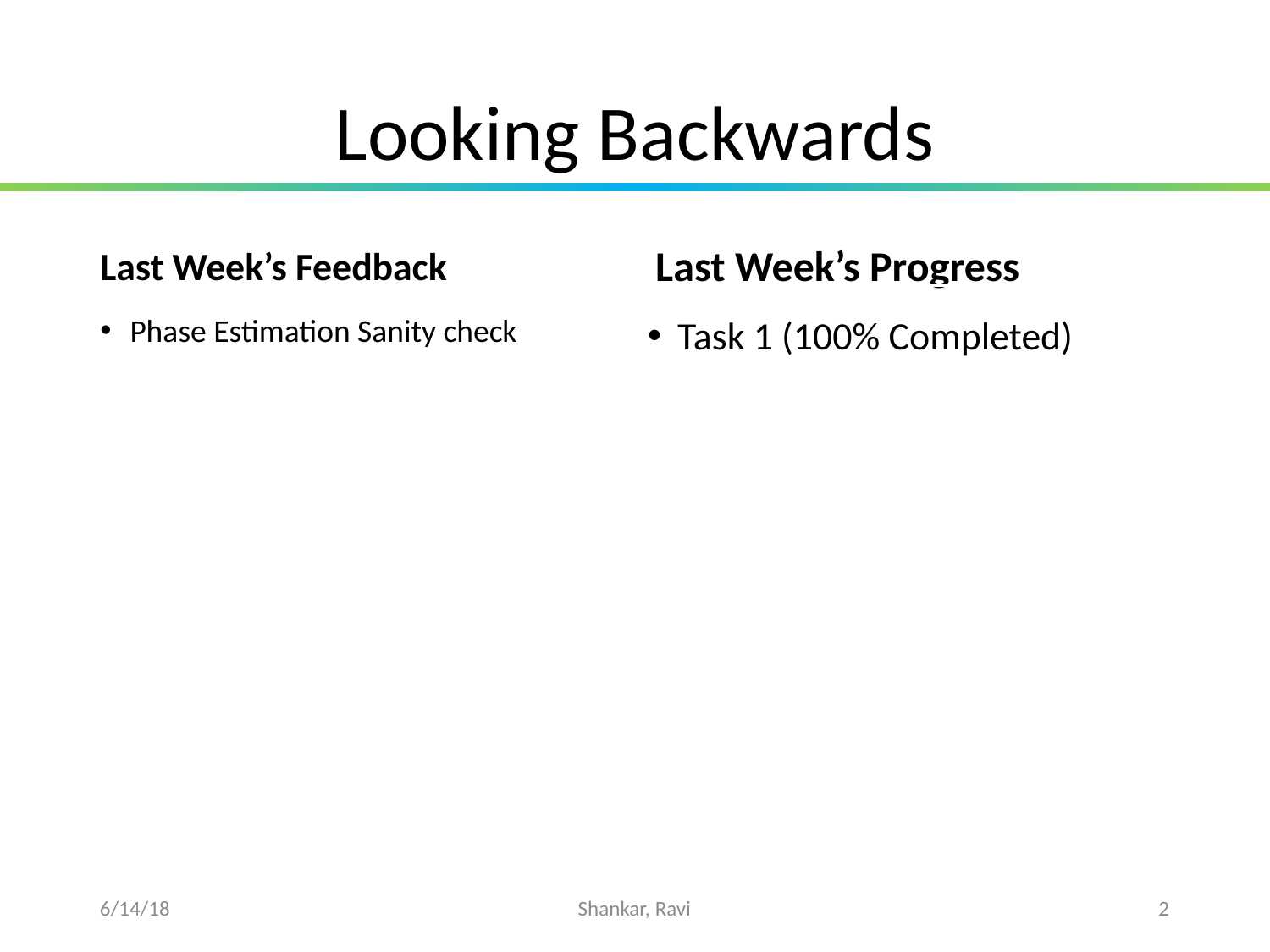

Looking Backwards
Last Week’s Feedback
Last Week’s Progress
Phase Estimation Sanity check
Task 1 (100% Completed)
6/14/18
Shankar, Ravi
2